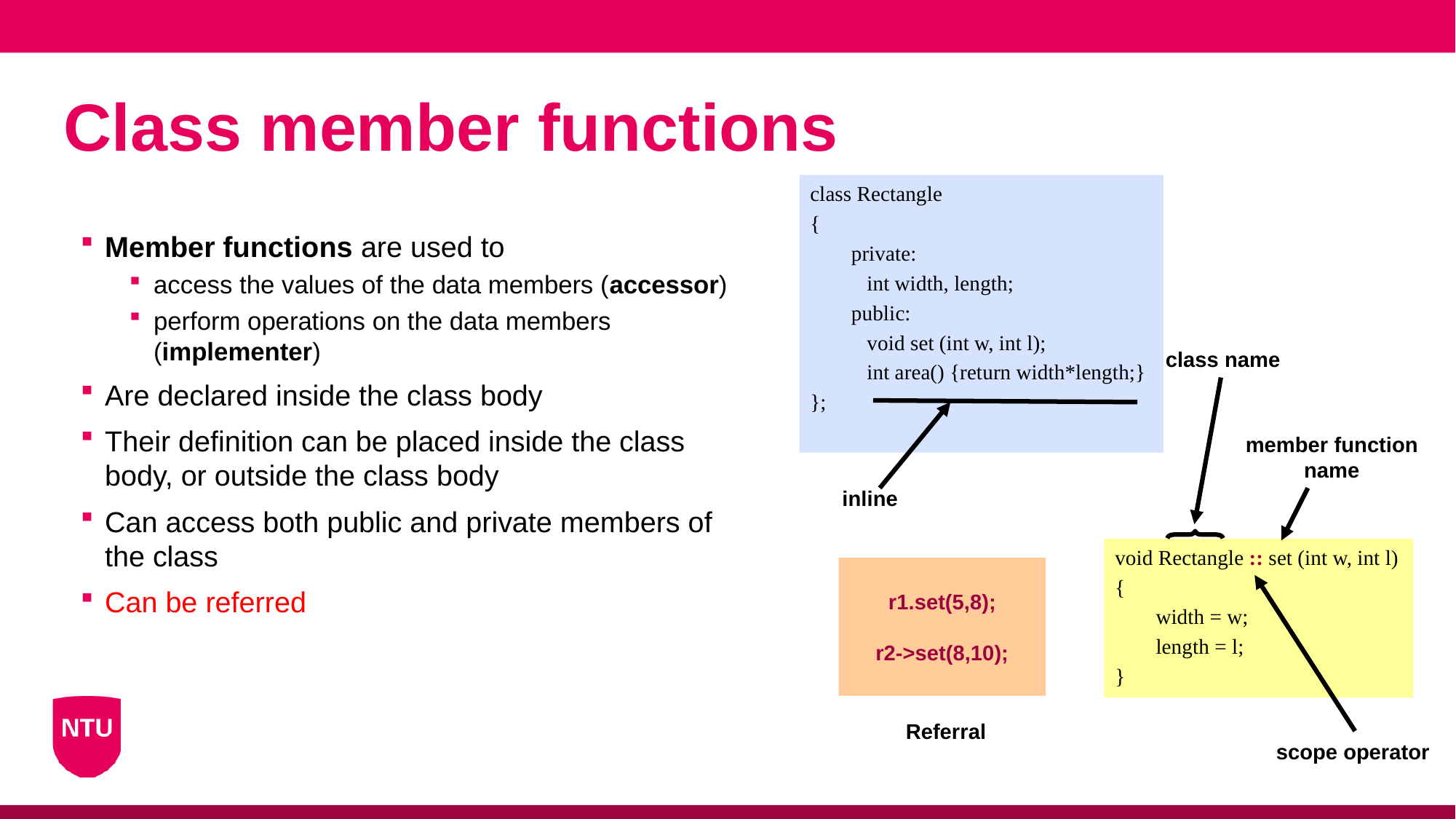

# Class member functions
class Rectangle
{
	private:
	   int width, length;
	public:
	   void set (int w, int l);
	   int area() {return width*length;}
};
class name

member function name

scope operator

inline
void Rectangle :: set (int w, int l)
{
	width = w;
	length = l;
}

r1.set(5,8);

r2->set(8,10);

Member functions are used to
access the values of the data members (accessor)
perform operations on the data members (implementer)
Are declared inside the class body
Their definition can be placed inside the class body, or outside the class body
Can access both public and private members of the class
Can be referred to using dot or arrow member access operator
Referral